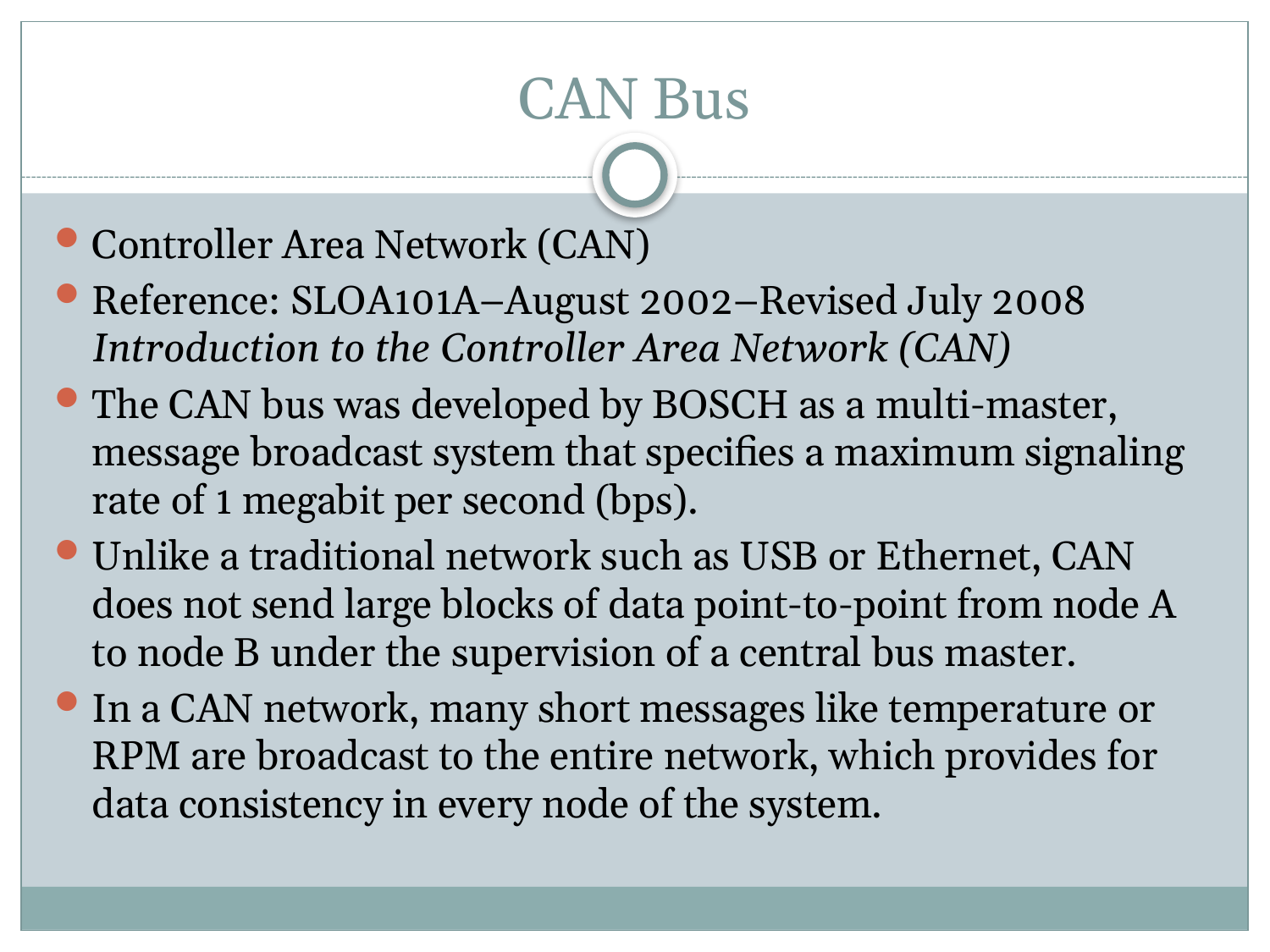

# CAN Bus
Controller Area Network (CAN)
Reference: SLOA101A–August 2002–Revised July 2008 Introduction to the Controller Area Network (CAN)
The CAN bus was developed by BOSCH as a multi-master, message broadcast system that specifies a maximum signaling rate of 1 megabit per second (bps).
Unlike a traditional network such as USB or Ethernet, CAN does not send large blocks of data point-to-point from node A to node B under the supervision of a central bus master.
In a CAN network, many short messages like temperature or RPM are broadcast to the entire network, which provides for data consistency in every node of the system.